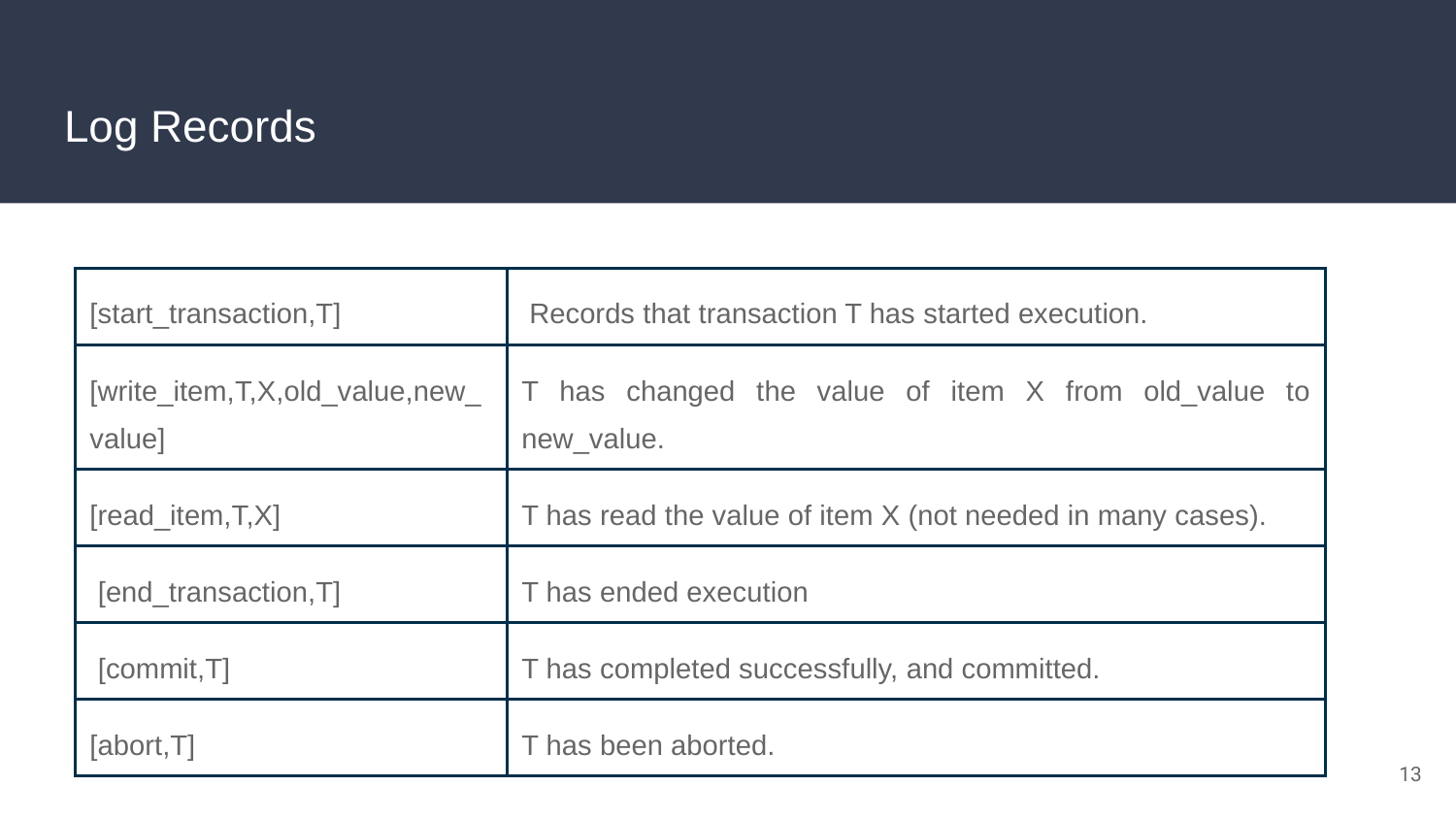

# Log Records
| [start\_transaction,T] | Records that transaction T has started execution. |
| --- | --- |
| [write\_item,T,X,old\_value,new\_value] | T has changed the value of item X from old\_value to new\_value. |
| [read\_item,T,X] | T has read the value of item X (not needed in many cases). |
| [end\_transaction,T] | T has ended execution |
| [commit,T] | T has completed successfully, and committed. |
| [abort,T] | T has been aborted. |
13